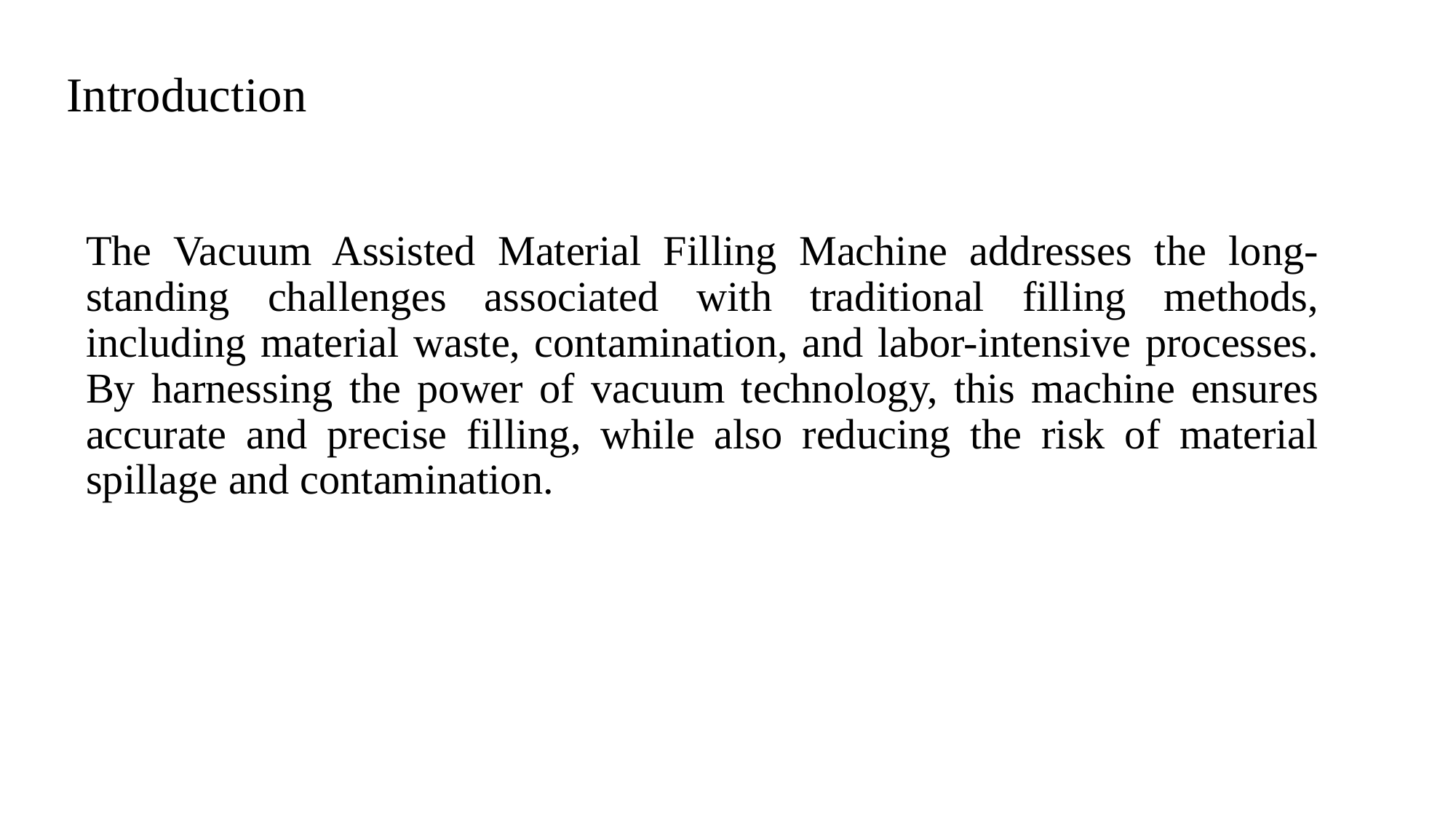

# Introduction
The Vacuum Assisted Material Filling Machine addresses the long-standing challenges associated with traditional filling methods, including material waste, contamination, and labor-intensive processes. By harnessing the power of vacuum technology, this machine ensures accurate and precise filling, while also reducing the risk of material spillage and contamination.